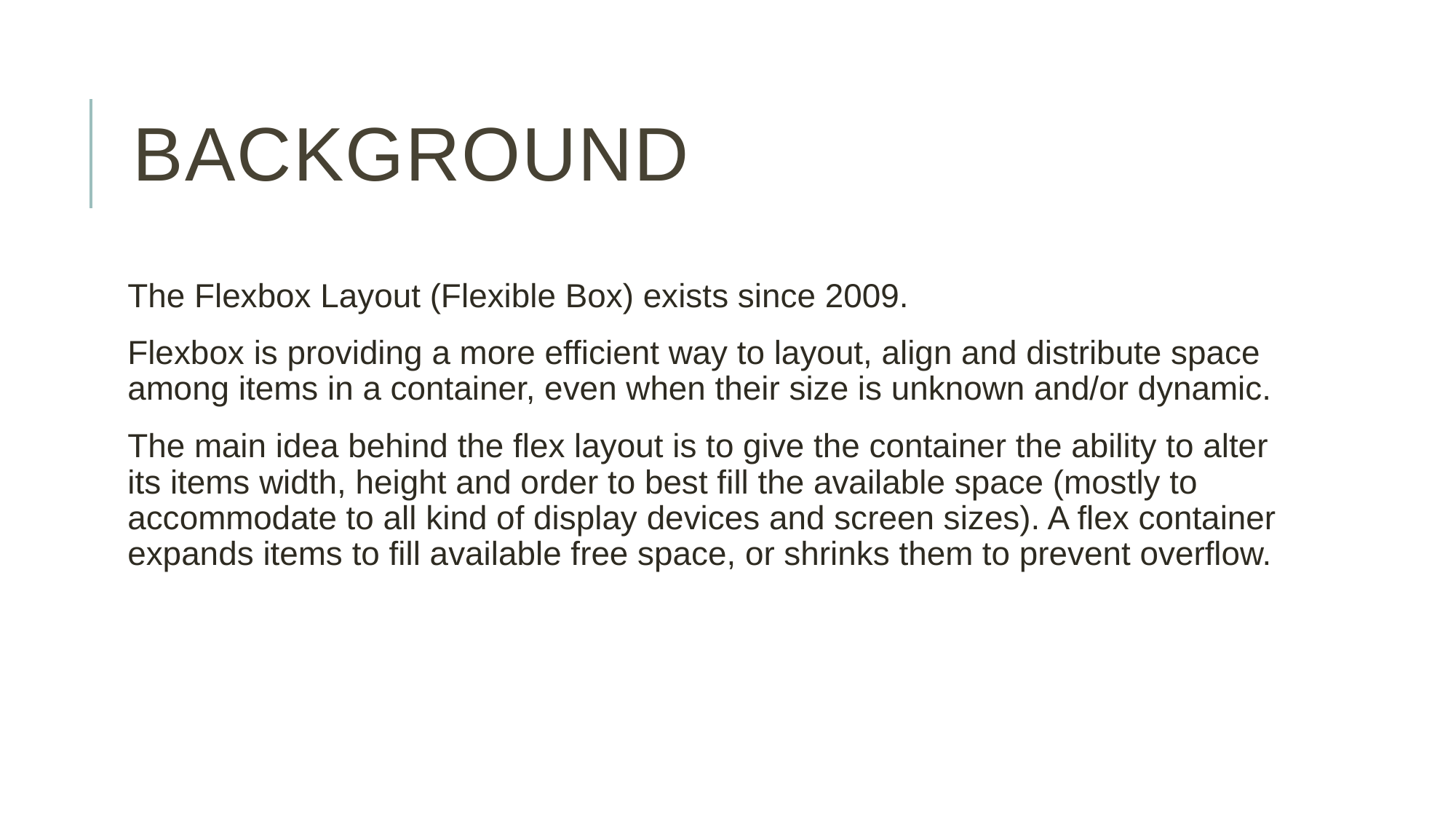

# Background
The Flexbox Layout (Flexible Box) exists since 2009.
Flexbox is providing a more efficient way to layout, align and distribute space among items in a container, even when their size is unknown and/or dynamic.
The main idea behind the flex layout is to give the container the ability to alter its items width, height and order to best fill the available space (mostly to accommodate to all kind of display devices and screen sizes). A flex container expands items to fill available free space, or shrinks them to prevent overflow.